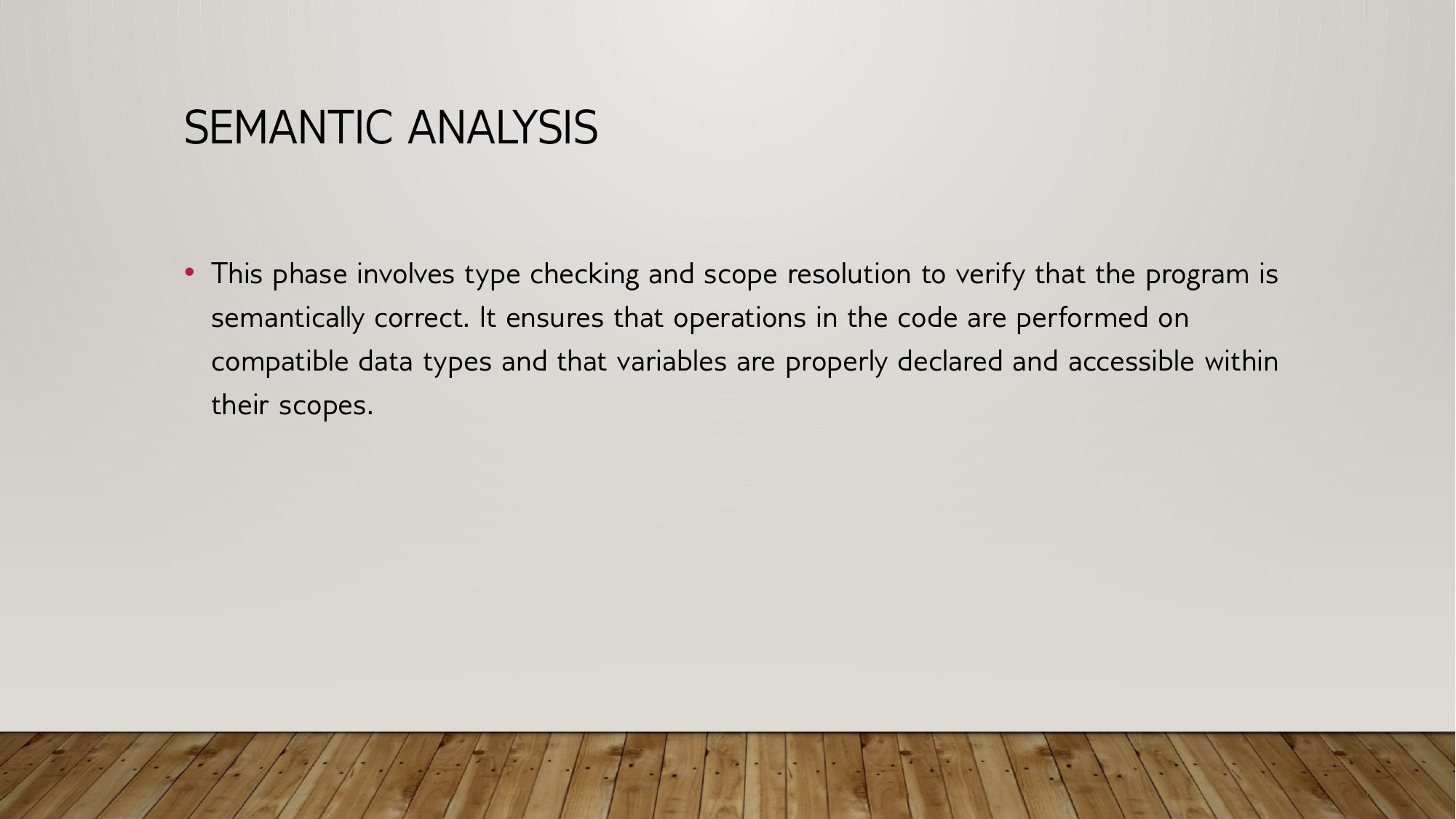

# Semantic Analysis
This phase involves type checking and scope resolution to verify that the program is semantically correct. It ensures that operations in the code are performed on compatible data types and that variables are properly declared and accessible within their scopes.